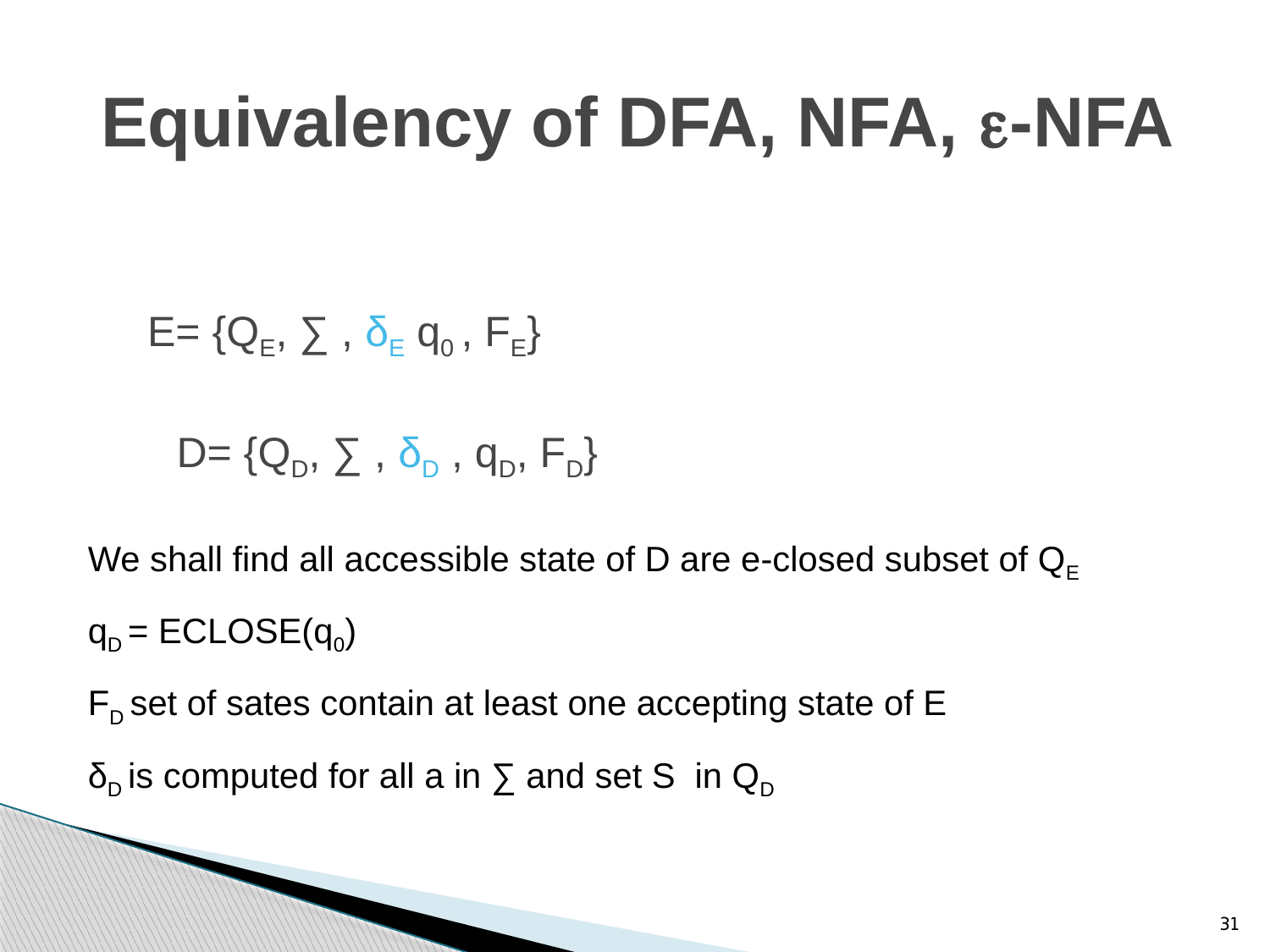

Equivalency of DFA, NFA, ε-NFA
E= {QE, ∑ , δE q0 , FE}
D= {QD, ∑ , δD , qD, FD}
We shall find all accessible state of D are e-closed subset of QE
qD = ECLOSE(q0)
FD set of sates contain at least one accepting state of E
δD is computed for all a in ∑ and set S  in QD
31